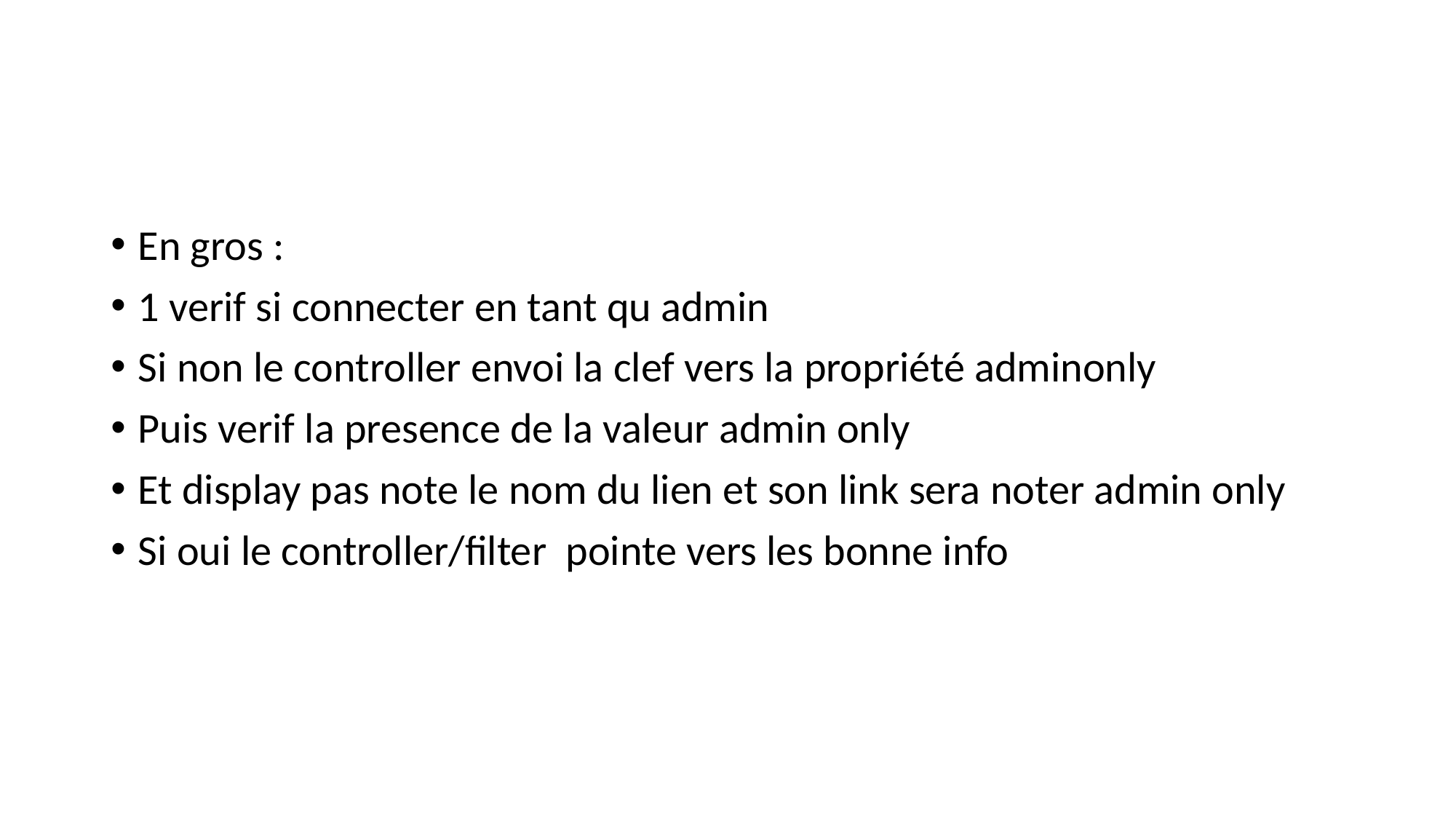

#
En gros :
1 verif si connecter en tant qu admin
Si non le controller envoi la clef vers la propriété adminonly
Puis verif la presence de la valeur admin only
Et display pas note le nom du lien et son link sera noter admin only
Si oui le controller/filter  pointe vers les bonne info